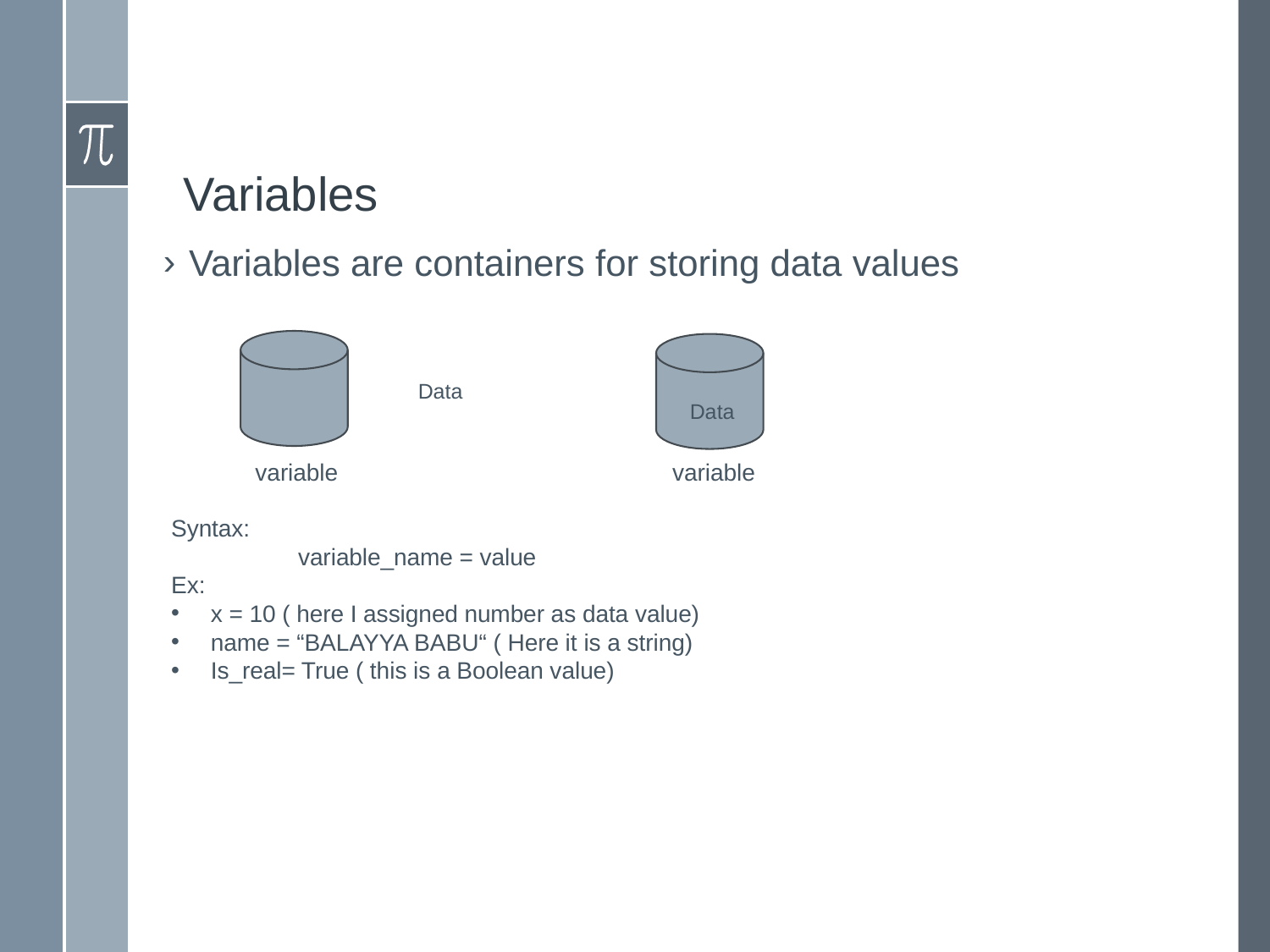

# Variables
Variables are containers for storing data values

Data
Data
variable
variable
Syntax:
	variable_name = value
Ex:
x = 10 ( here I assigned number as data value)
name = “BALAYYA BABU“ ( Here it is a string)
Is_real= True ( this is a Boolean value)